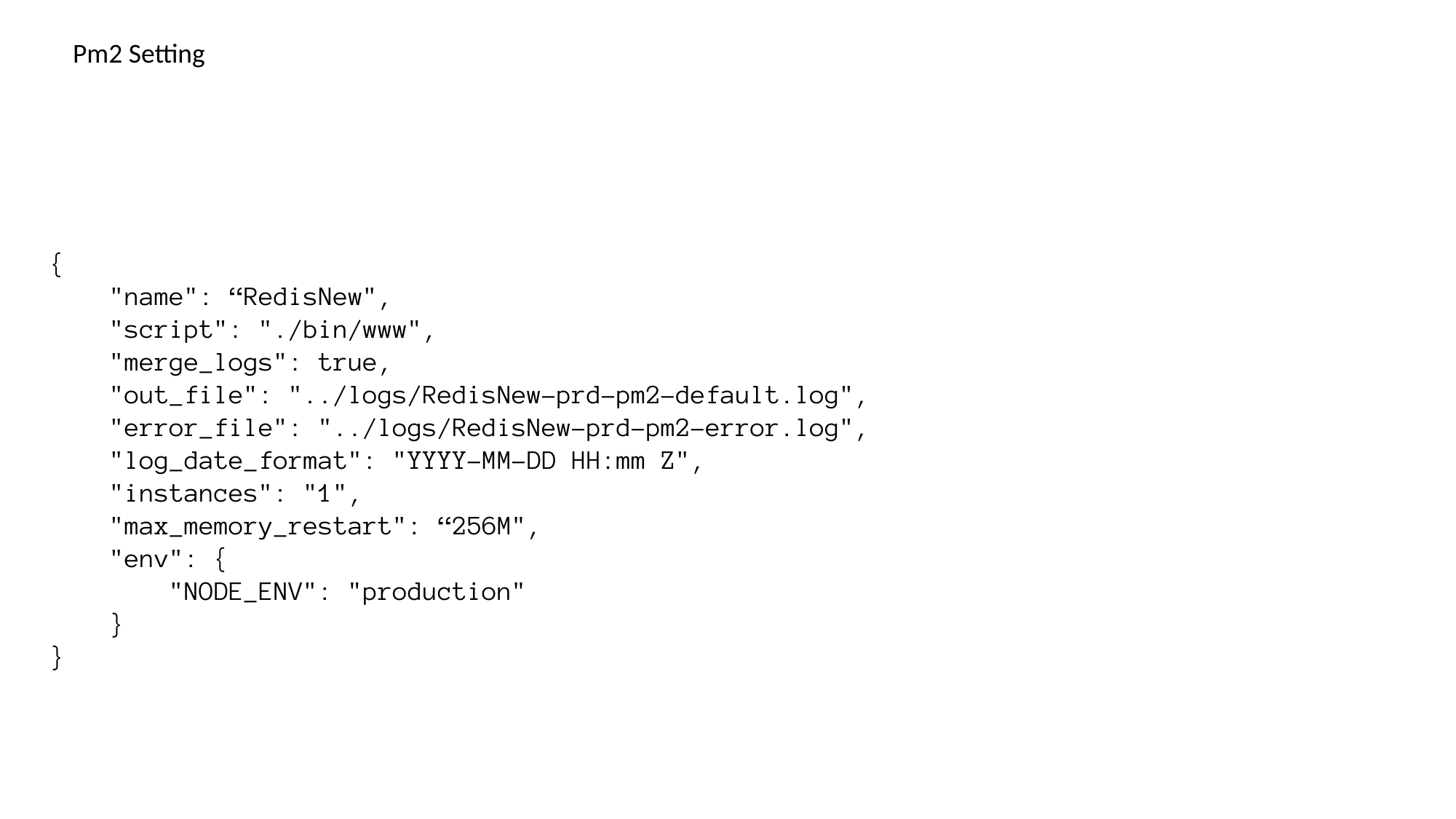

Pm2 Setting
{
    "name": “RedisNew",
    "script": "./bin/www",
    "merge_logs": true,
    "out_file": "../logs/RedisNew-prd-pm2-default.log",
    "error_file": "../logs/RedisNew-prd-pm2-error.log",
    "log_date_format": "YYYY-MM-DD HH:mm Z",
    "instances": "1",
    "max_memory_restart": “256M",
    "env": {
        "NODE_ENV": "production"
    }
}